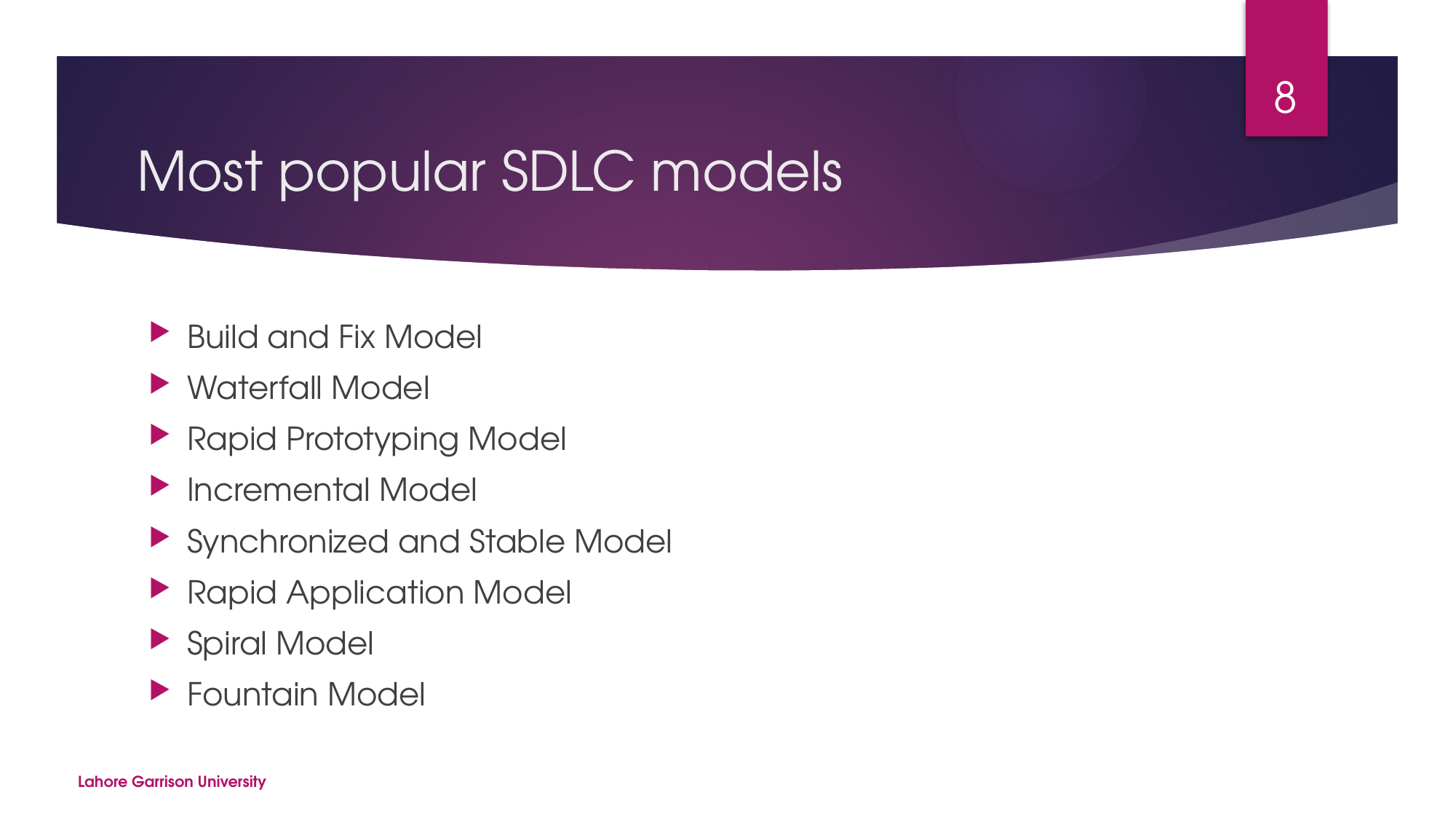

8
# Most popular SDLC models
Build and Fix Model
Waterfall Model
Rapid Prototyping Model
Incremental Model
Synchronized and Stable Model
Rapid Application Model
Spiral Model
Fountain Model

Lahore Garrison University